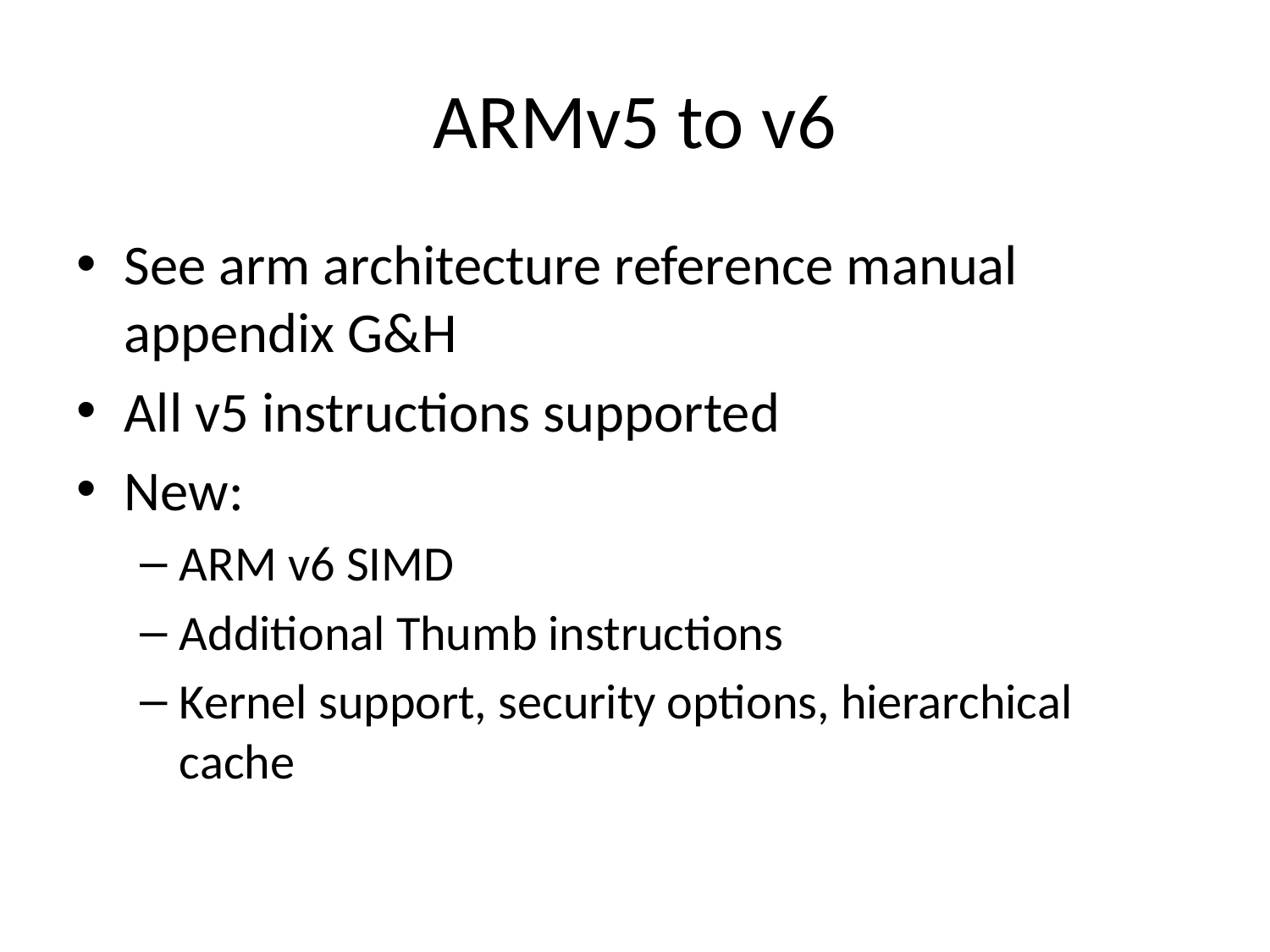

# ARMv5 to v6
See arm architecture reference manual appendix G&H
All v5 instructions supported
New:
ARM v6 SIMD
Additional Thumb instructions
Kernel support, security options, hierarchical cache